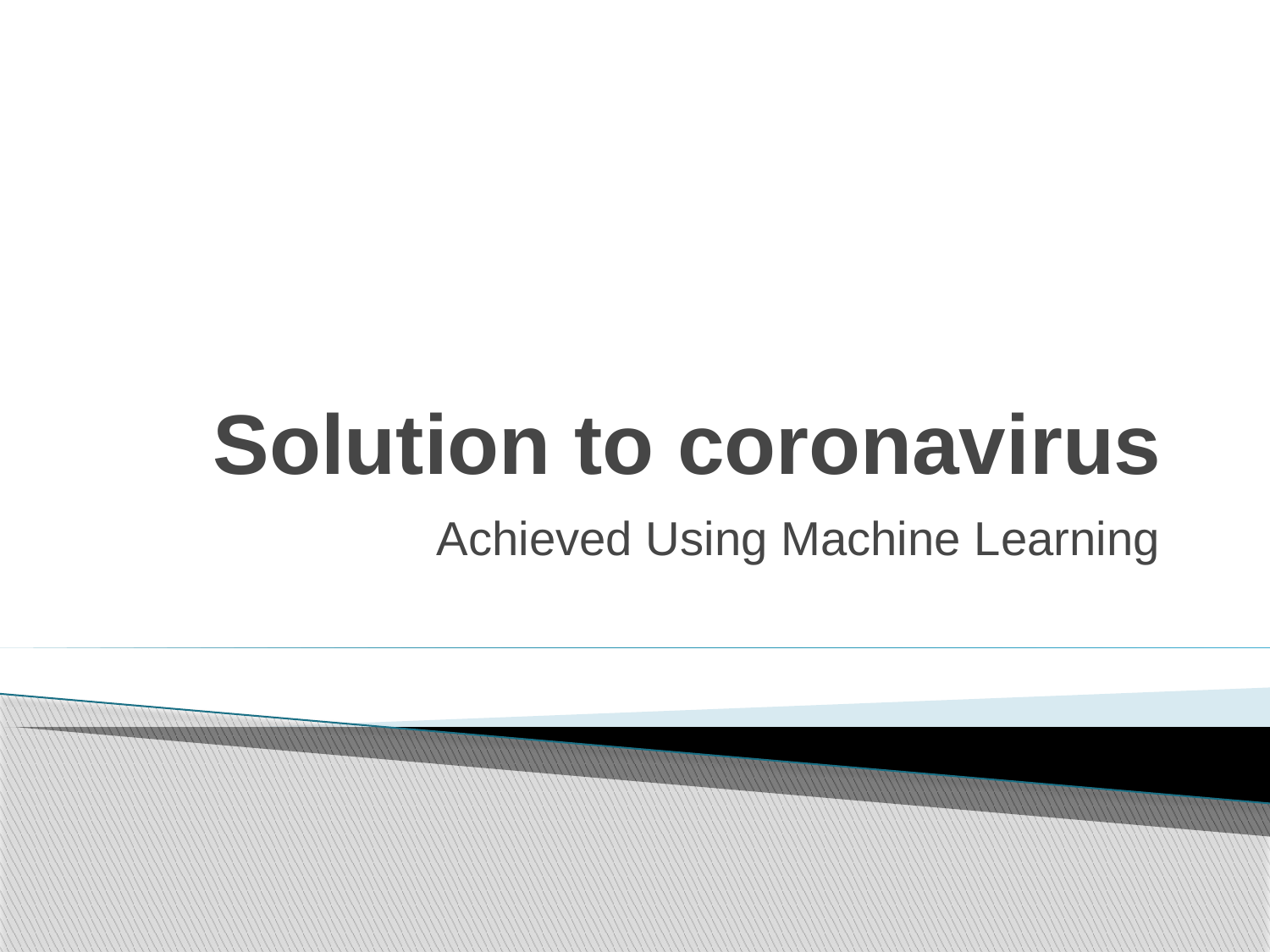

# Solution to coronavirus
Achieved Using Machine Learning